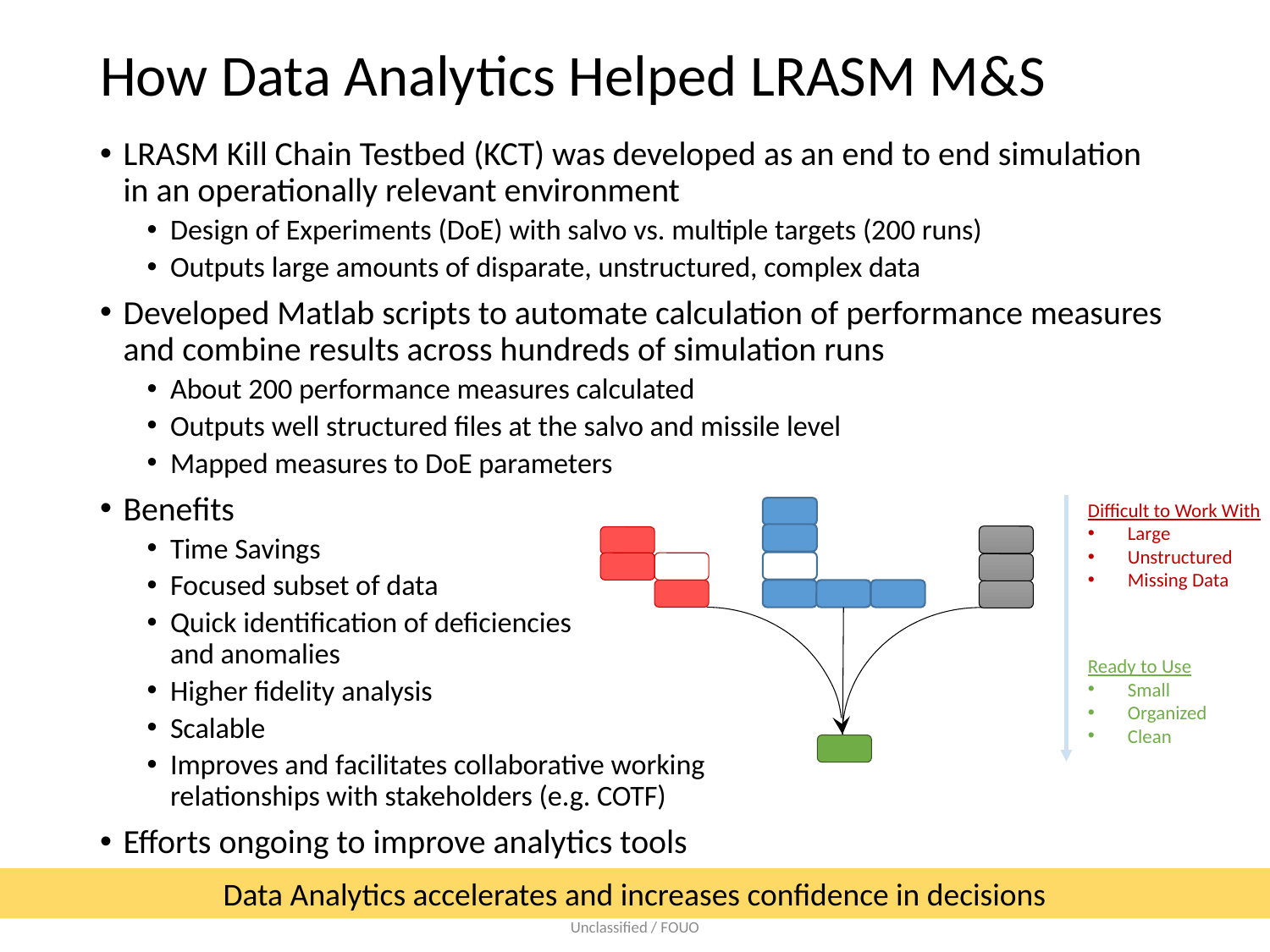

# How Data Analytics Helped LRASM M&S
LRASM Kill Chain Testbed (KCT) was developed as an end to end simulation in an operationally relevant environment
Design of Experiments (DoE) with salvo vs. multiple targets (200 runs)
Outputs large amounts of disparate, unstructured, complex data
Developed Matlab scripts to automate calculation of performance measures and combine results across hundreds of simulation runs
About 200 performance measures calculated
Outputs well structured files at the salvo and missile level
Mapped measures to DoE parameters
Benefits
Time Savings
Focused subset of data
Quick identification of deficiencies
and anomalies
Higher fidelity analysis
Scalable
Improves and facilitates collaborative working
relationships with stakeholders (e.g. COTF)
Efforts ongoing to improve analytics tools
Difficult to Work With
Large
Unstructured
Missing Data

Ready to Use
Small
Organized
Clean
Data Analytics accelerates and increases confidence in decisions
Unclassified / FOUO